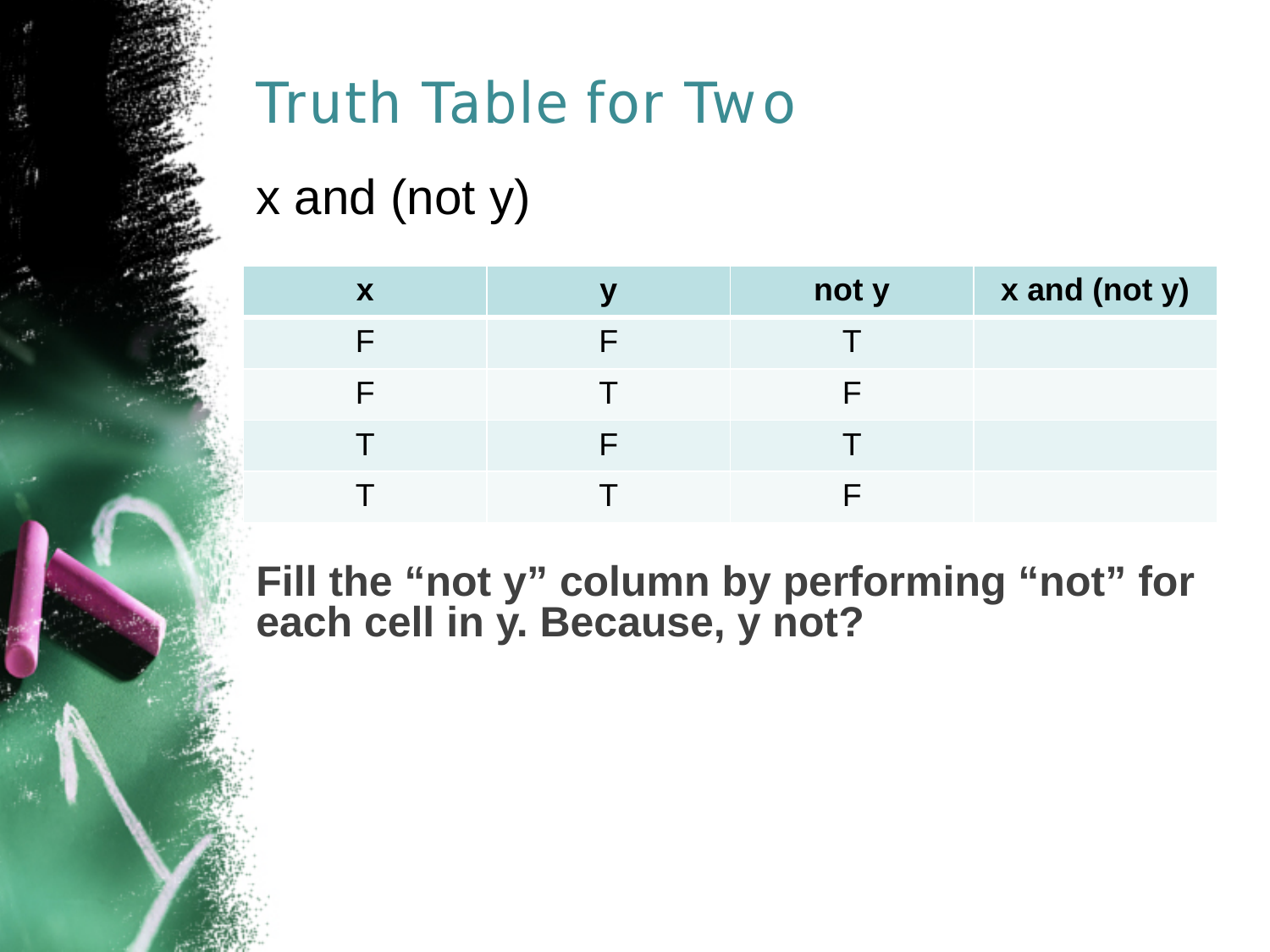

# Truth Table for Two
x and (not y)
| x | y | not y | x and (not y) |
| --- | --- | --- | --- |
| F | F | T |  |
| F | T | F |  |
| T | F | T |  |
| T | T | F |  |
Fill the “not y” column by performing “not” for each cell in y. Because, y not?